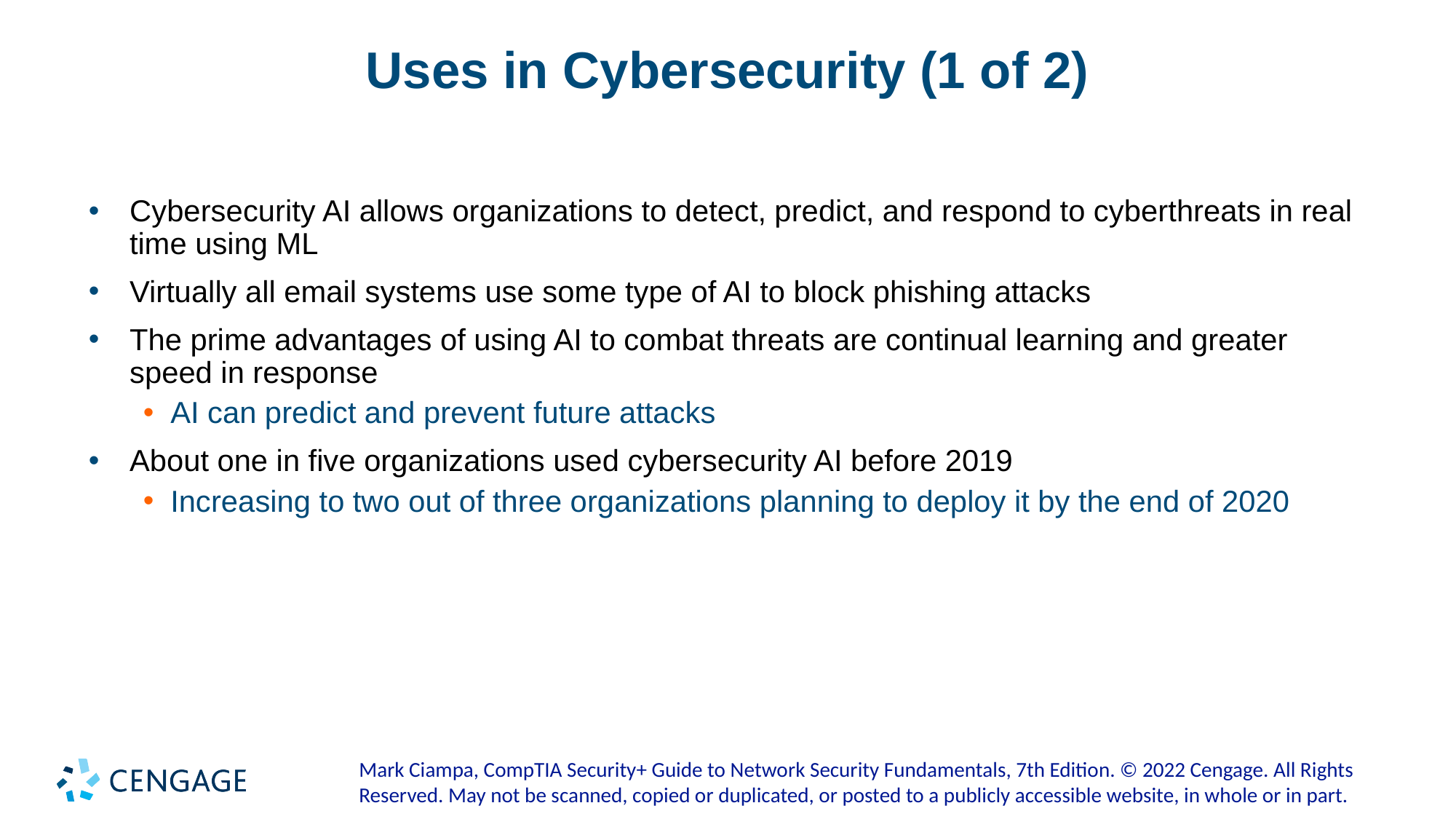

# Uses in Cybersecurity (1 of 2)
Cybersecurity AI allows organizations to detect, predict, and respond to cyberthreats in real time using ML
Virtually all email systems use some type of AI to block phishing attacks
The prime advantages of using AI to combat threats are continual learning and greater speed in response
AI can predict and prevent future attacks
About one in five organizations used cybersecurity AI before 2019
Increasing to two out of three organizations planning to deploy it by the end of 2020